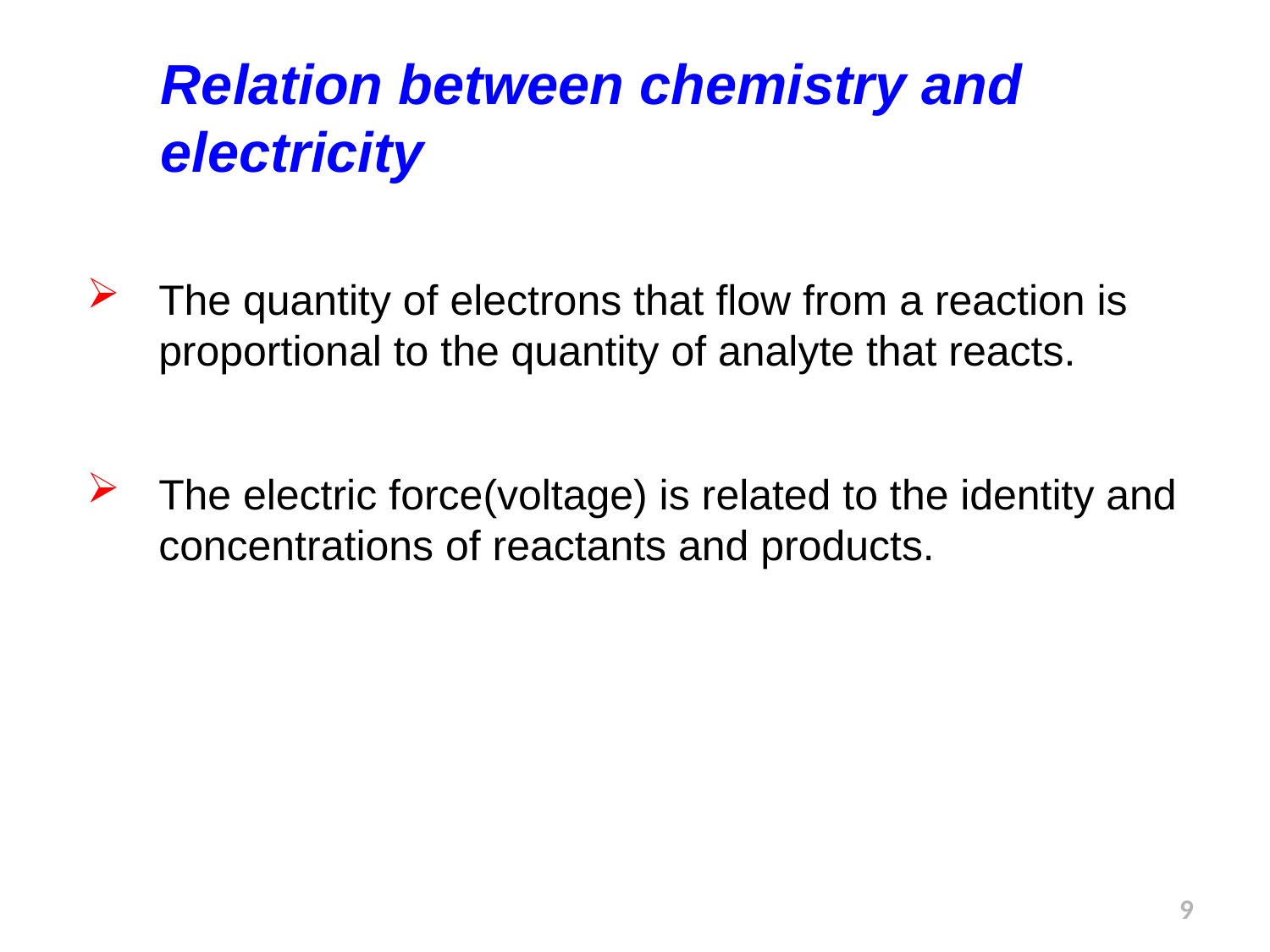

Relation between chemistry and electricity

The quantity of electrons that flow from a reaction is proportional to the quantity of analyte that reacts.

The electric force(voltage) is related to the identity and concentrations of reactants and products.

9